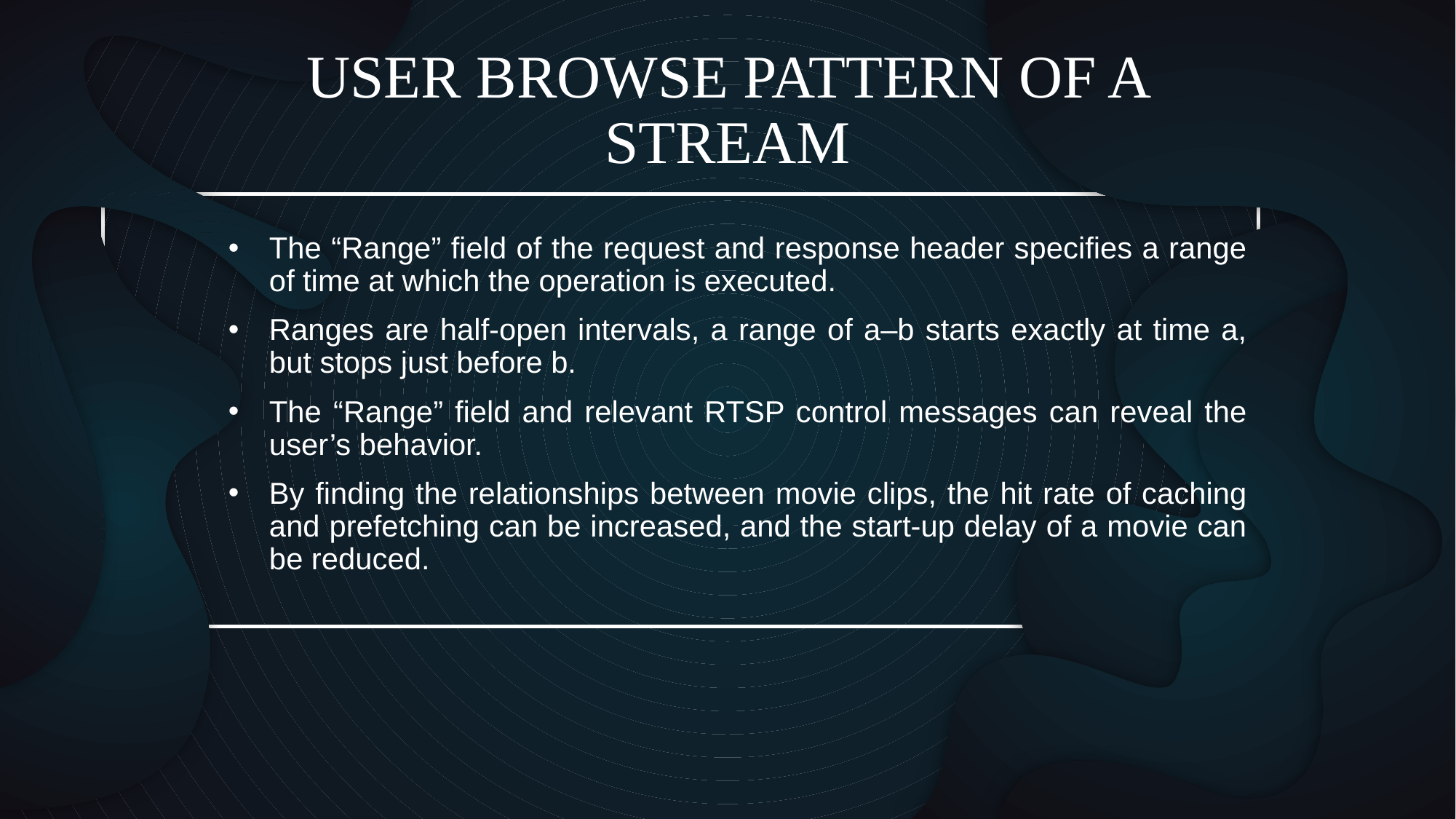

# USER BROWSE PATTERN OF A STREAM
The “Range” field of the request and response header specifies a range of time at which the operation is executed.
Ranges are half-open intervals, a range of a–b starts exactly at time a, but stops just before b.
The “Range” field and relevant RTSP control messages can reveal the user’s behavior.
By finding the relationships between movie clips, the hit rate of caching and prefetching can be increased, and the start-up delay of a movie can be reduced.